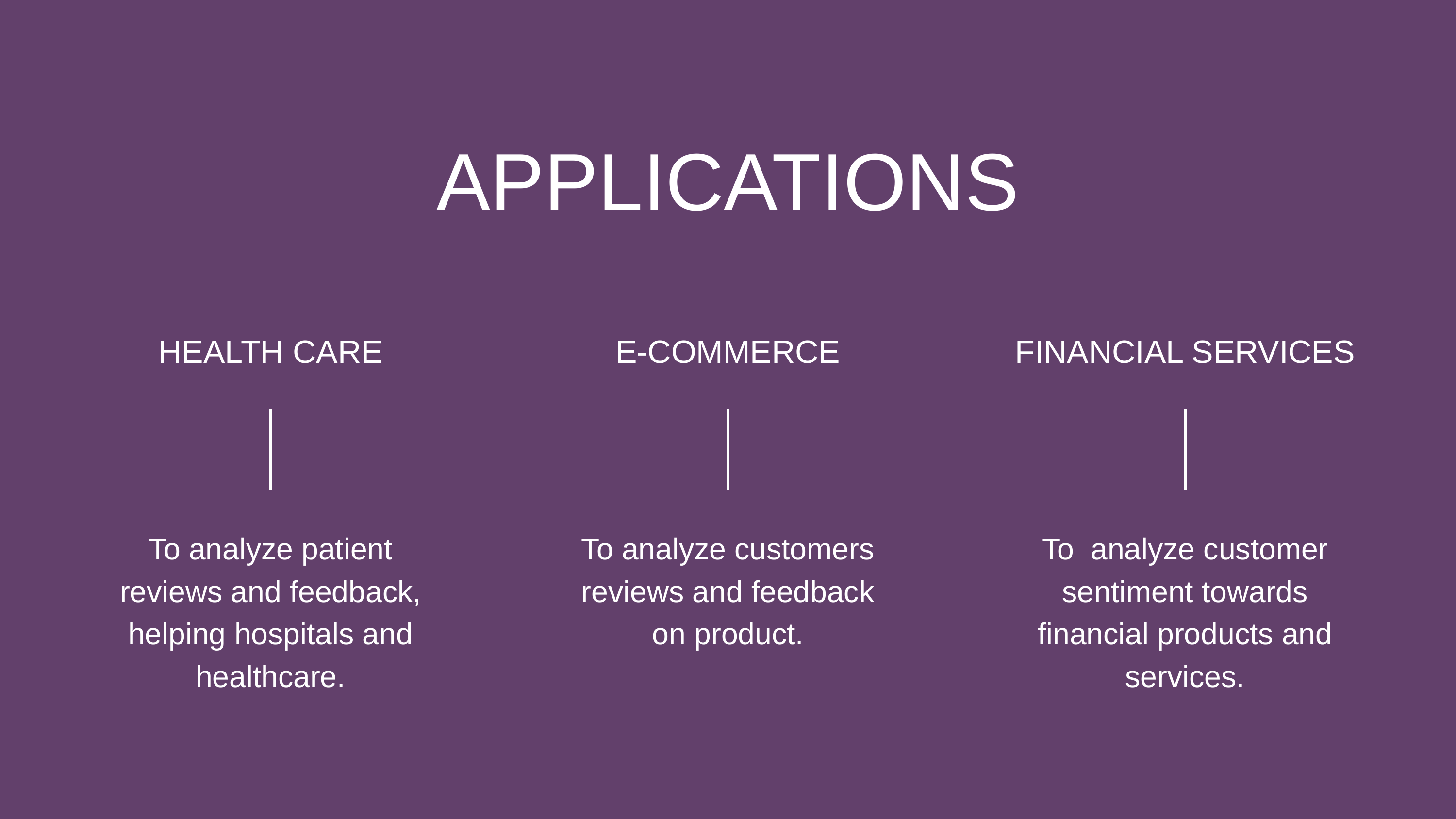

APPLICATIONS
HEALTH CARE

To analyze patient reviews and feedback, helping hospitals and healthcare.
E-COMMERCE

To analyze customers reviews and feedback on product.
FINANCIAL SERVICES

To  analyze customer sentiment towards financial products and services.